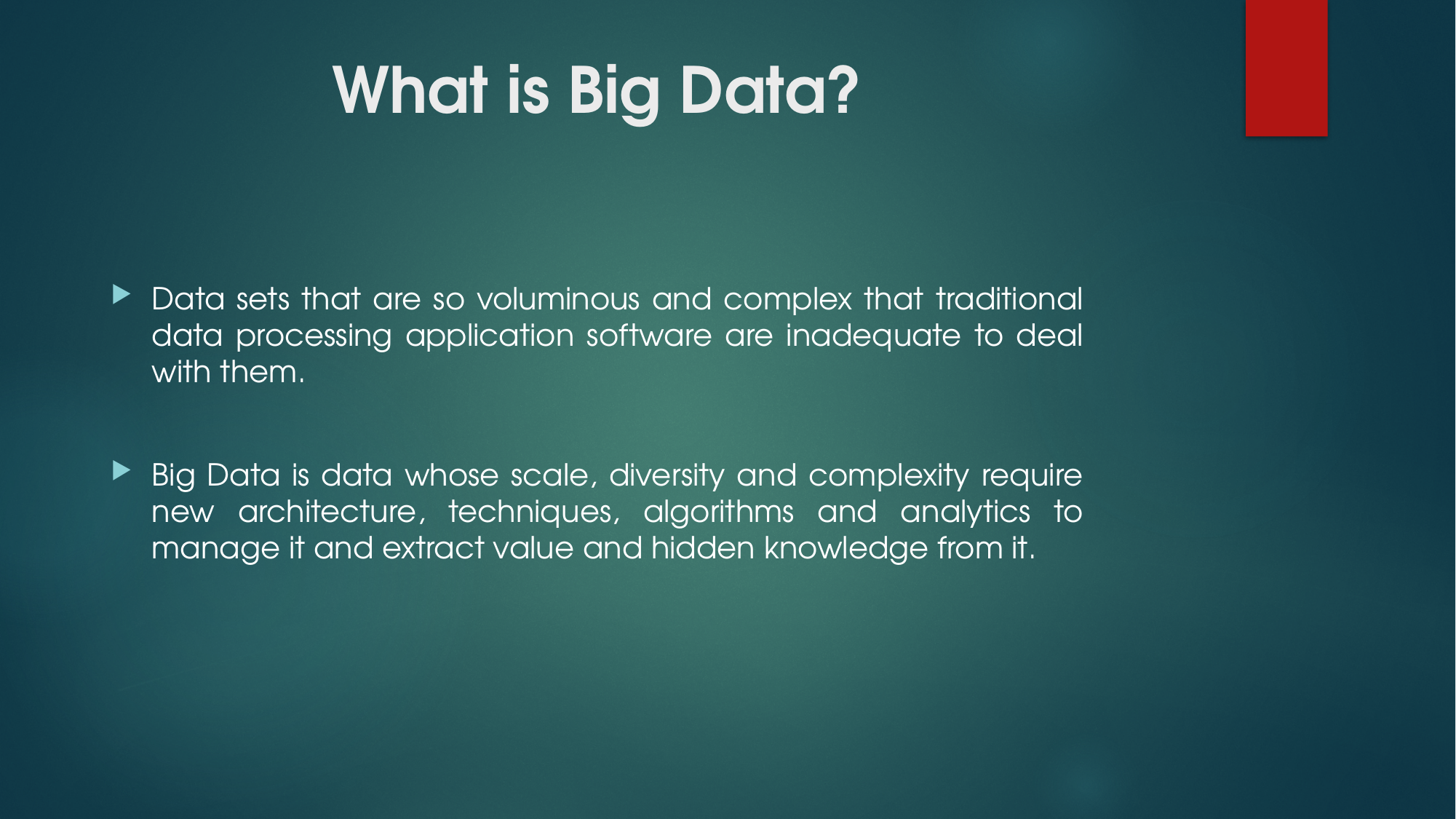

# What is Big Data?

Data sets that are so voluminous and complex that traditional data processing application software are inadequate to deal with them.

Big Data is data whose scale, diversity and complexity require new architecture, techniques, algorithms and analytics to manage it and extract value and hidden knowledge from it.